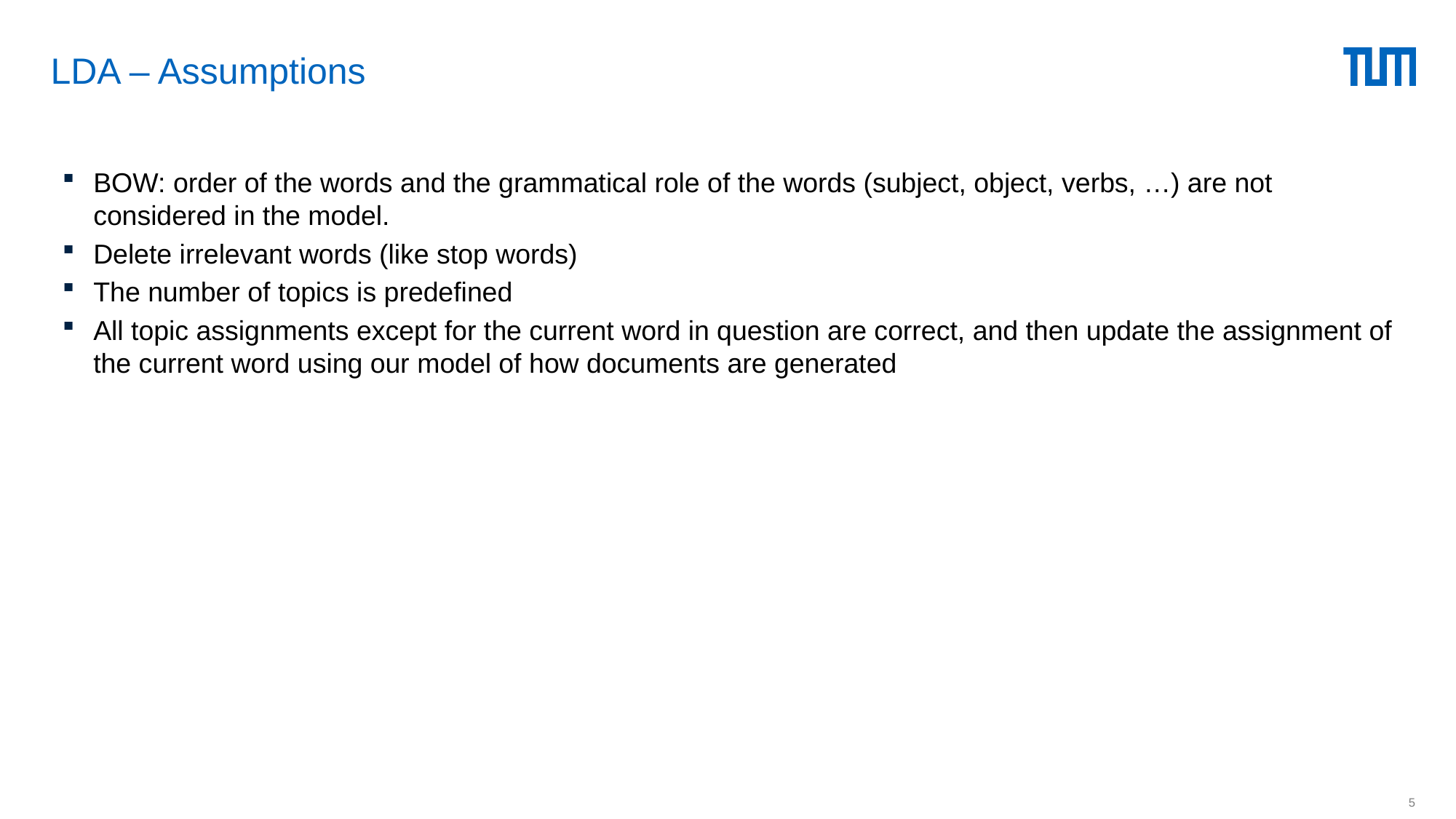

# LDA – Assumptions
BOW: order of the words and the grammatical role of the words (subject, object, verbs, …) are not considered in the model.
Delete irrelevant words (like stop words)
The number of topics is predefined
All topic assignments except for the current word in question are correct, and then update the assignment of the current word using our model of how documents are generated

5